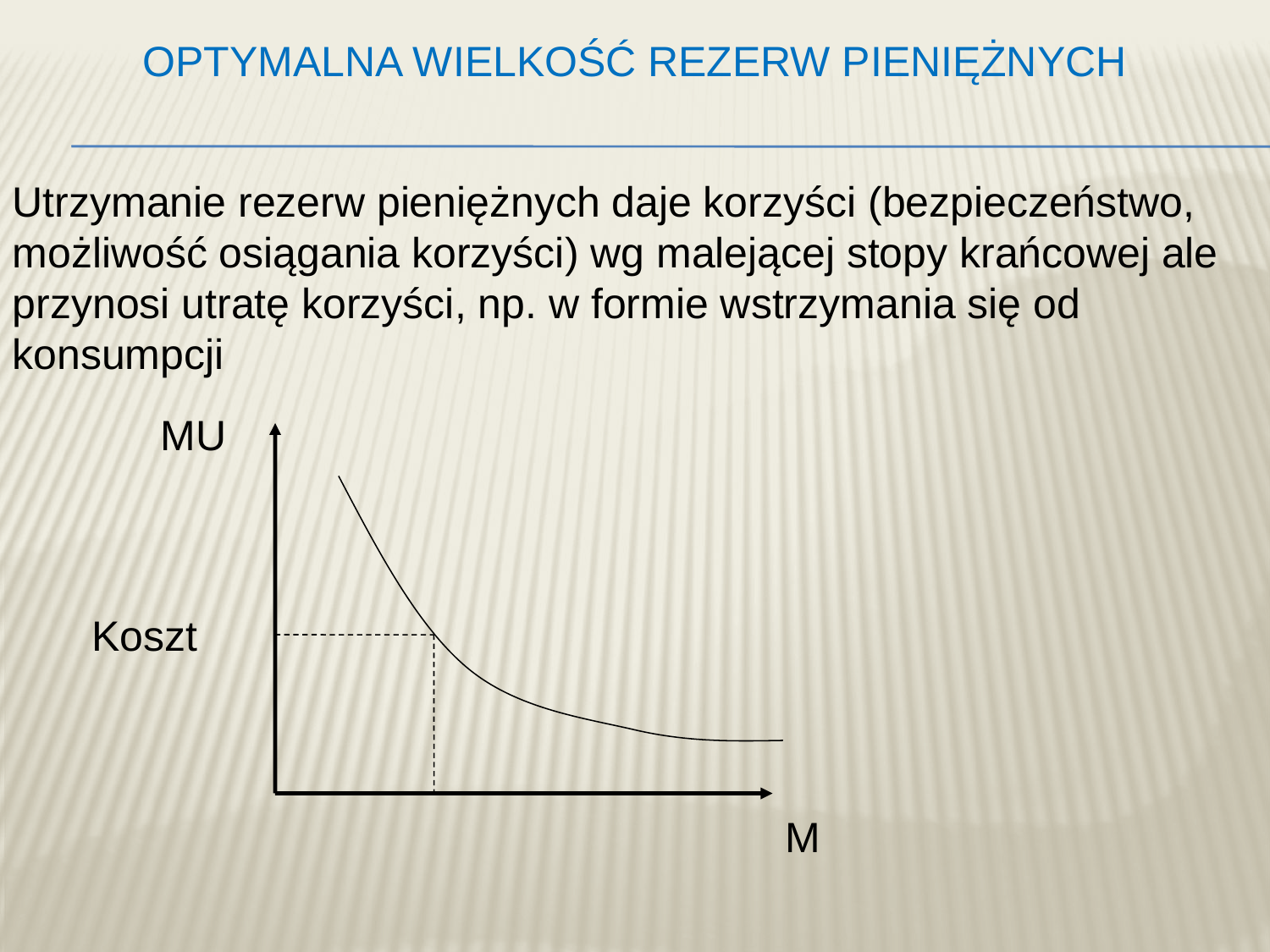

# Optymalna wielkość rezerw pieniężnych
Utrzymanie rezerw pieniężnych daje korzyści (bezpieczeństwo, możliwość osiągania korzyści) wg malejącej stopy krańcowej ale przynosi utratę korzyści, np. w formie wstrzymania się od konsumpcji
MU

Koszt

M